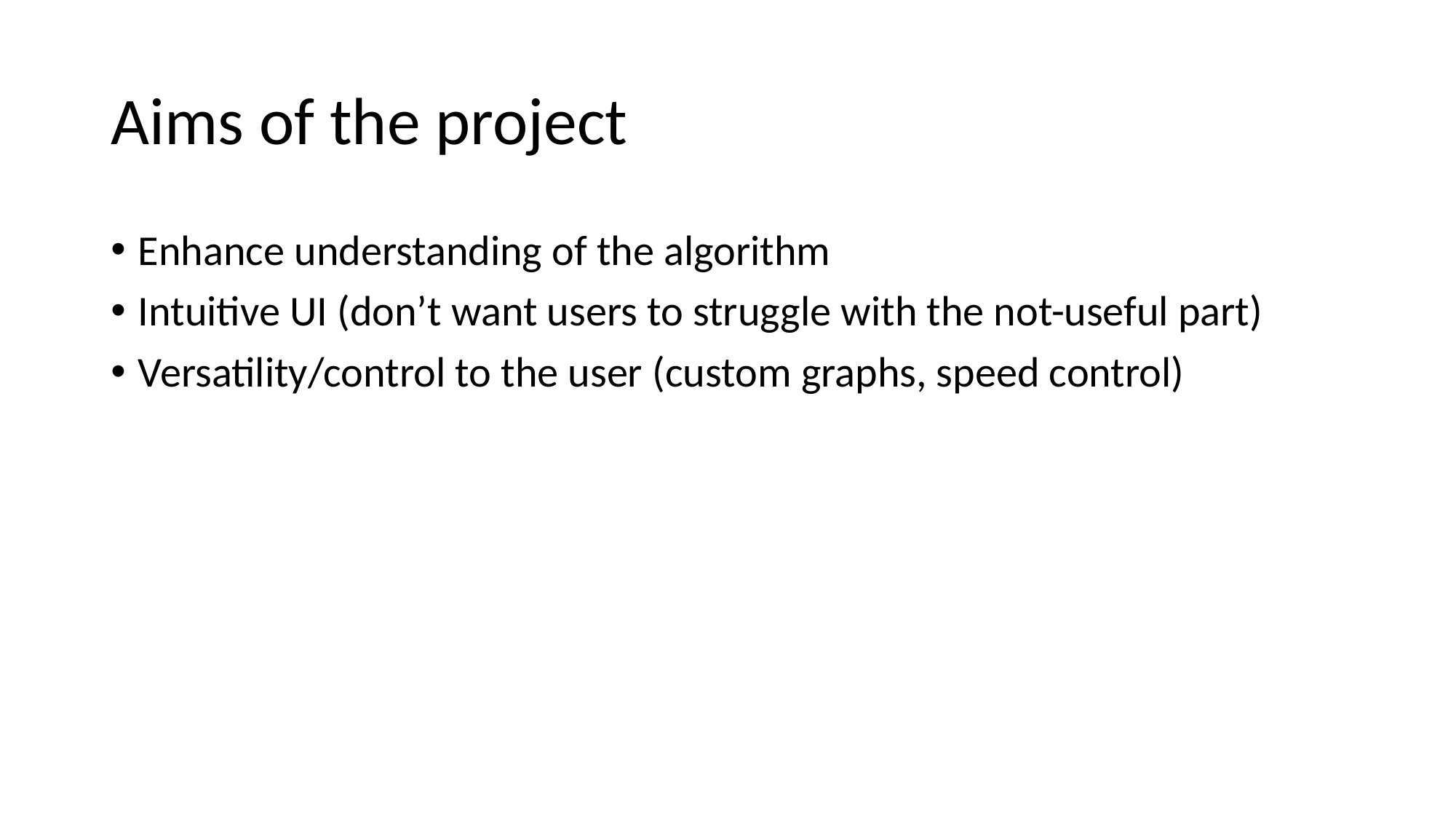

# Aims of the project
Enhance understanding of the algorithm
Intuitive UI (don’t want users to struggle with the not-useful part)
Versatility/control to the user (custom graphs, speed control)